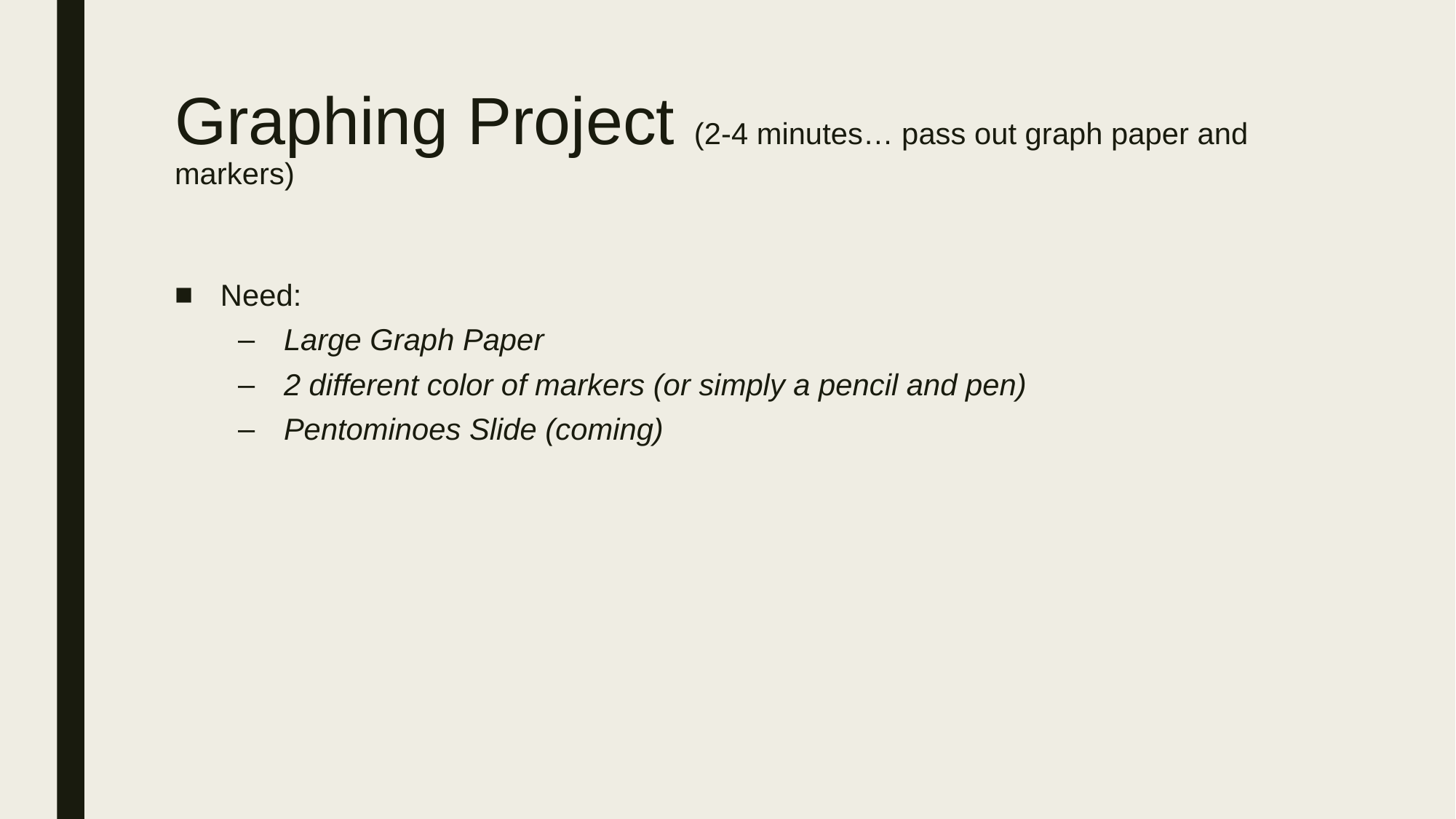

# Graphing Project (2-4 minutes… pass out graph paper and markers)
Need:
Large Graph Paper
2 different color of markers (or simply a pencil and pen)
Pentominoes Slide (coming)